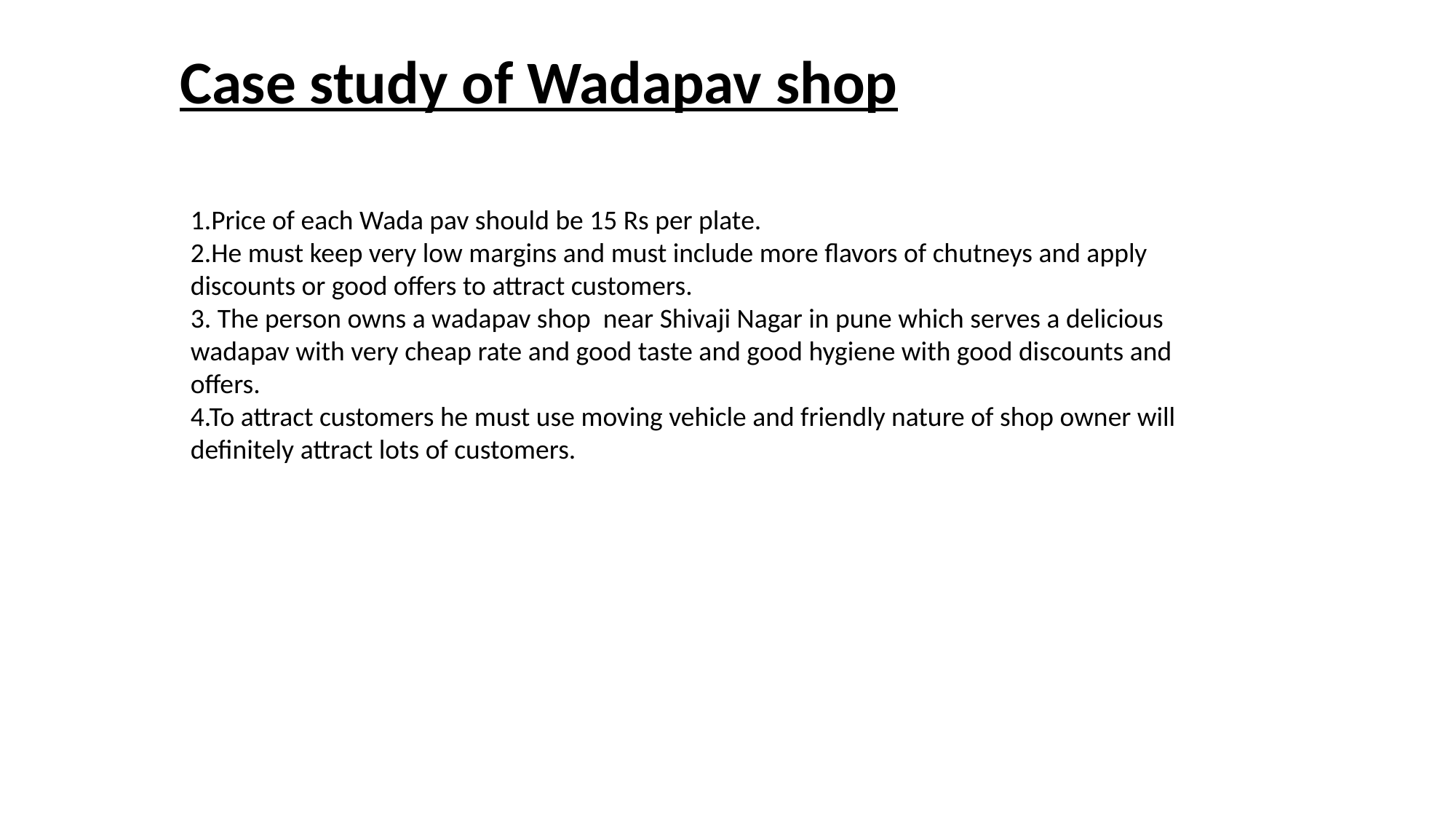

Case study of Wadapav shop
1.Price of each Wada pav should be 15 Rs per plate.
2.He must keep very low margins and must include more flavors of chutneys and apply discounts or good offers to attract customers.
3. The person owns a wadapav shop  near Shivaji Nagar in pune which serves a delicious wadapav with very cheap rate and good taste and good hygiene with good discounts and offers.
4.To attract customers he must use moving vehicle and friendly nature of shop owner will definitely attract lots of customers.